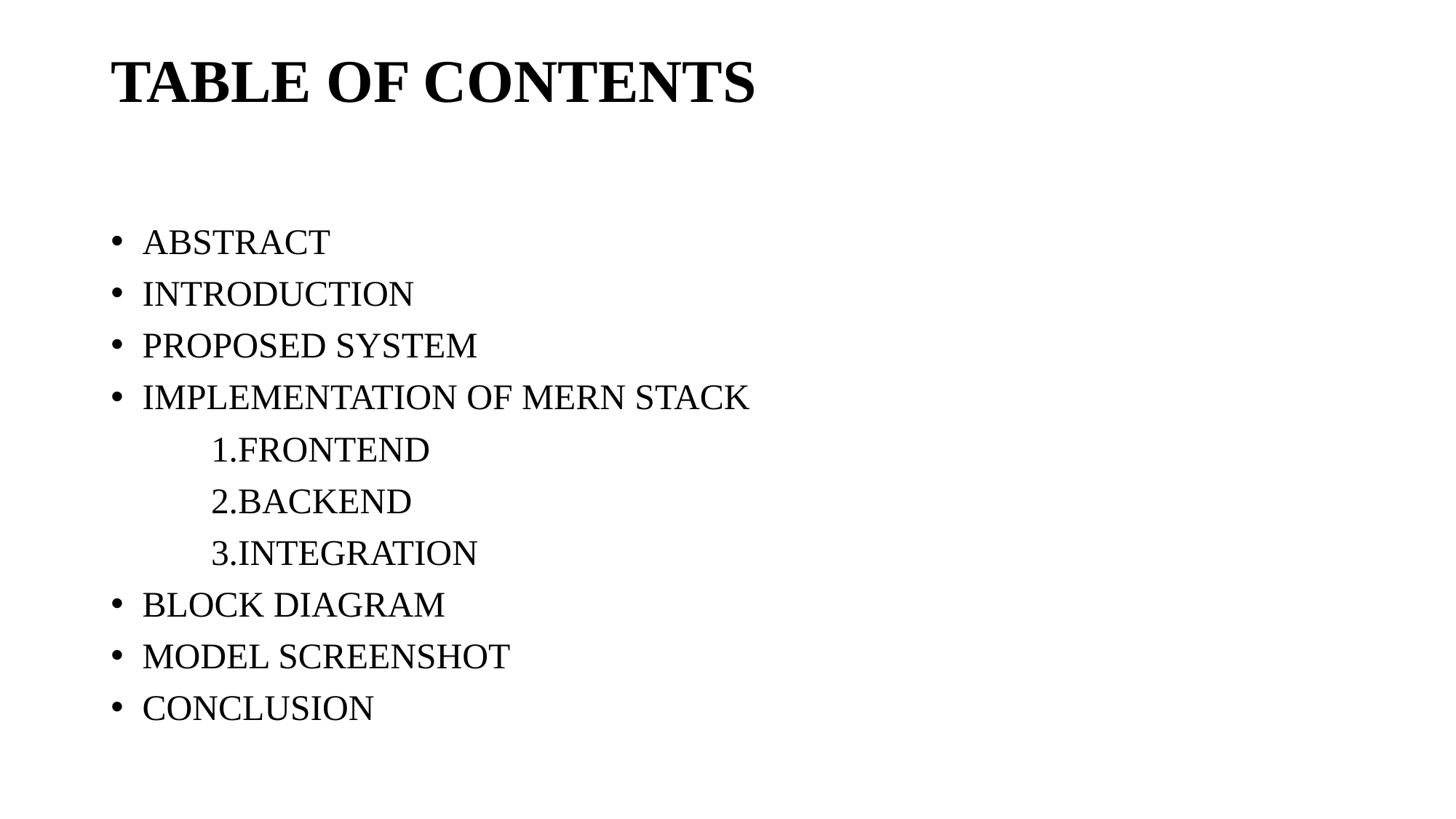

# TABLE OF CONTENTS
ABSTRACT
INTRODUCTION
PROPOSED SYSTEM
IMPLEMENTATION OF MERN STACK
           1.FRONTEND
           2.BACKEND
           3.INTEGRATION
BLOCK DIAGRAM
MODEL SCREENSHOT
CONCLUSION